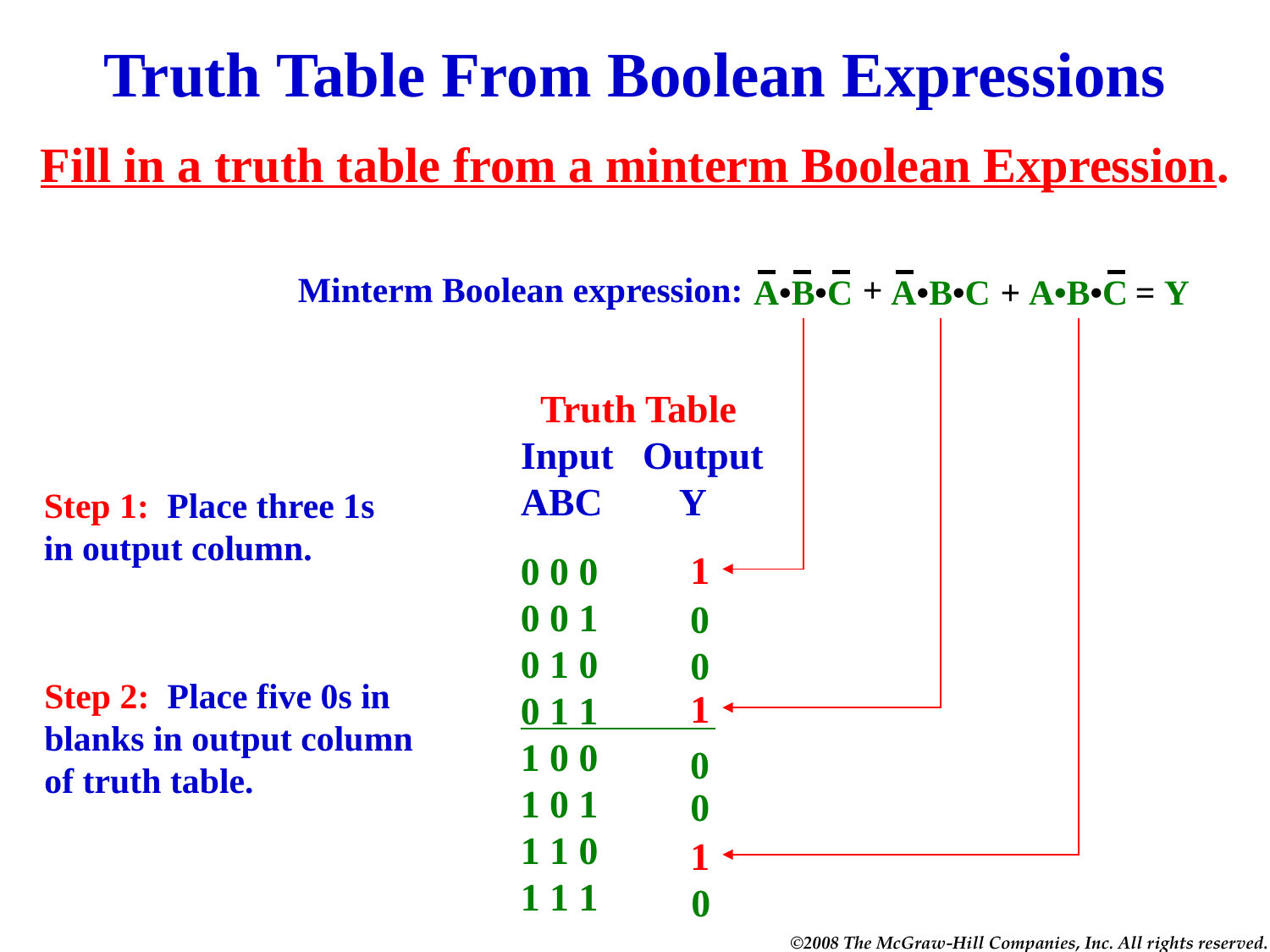

Truth Table From Boolean Expressions
Fill in a truth table from a minterm Boolean Expression.
+
A•B•C
A•B•C
+
A•B•C
= Y

Minterm Boolean expression:
  Truth Table
Input   Output
ABC        Y
0 0 0
0 0 1
0 1 0
0 1 1
1 0 0
1 0 1
1 1 0
1 1 1
Step 1:  Place three 1s
in output column.
1
0
0
0
0
0
Step 2:  Place five 0s in blanks in output column of truth table.
1
1